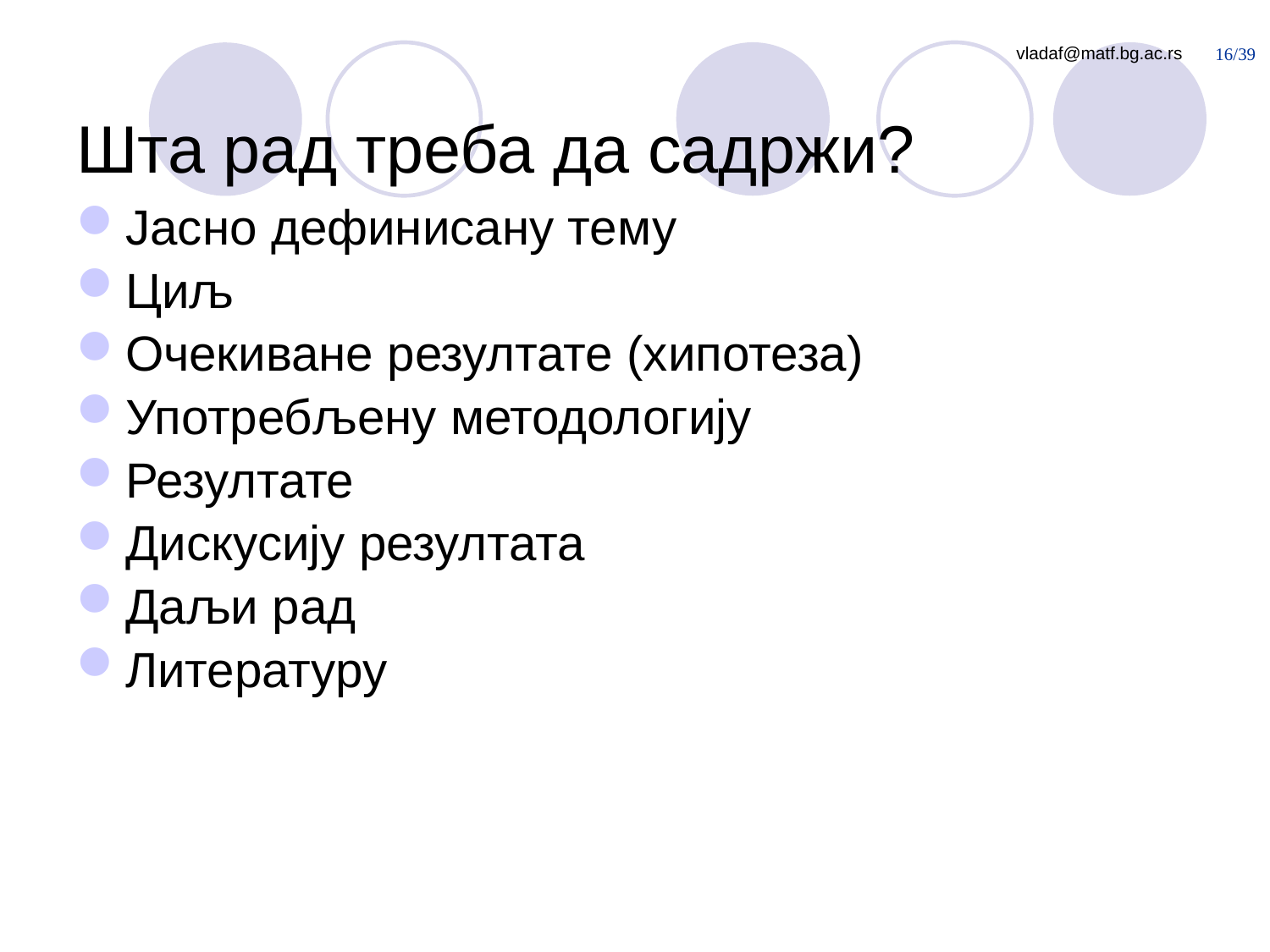

# Шта рад треба да садржи?
Јасно дефинисану тему
Циљ
Очекиване резултате (хипотеза)
Употребљену методологију
Резултате
Дискусију резултата
Даљи рад
Литературу